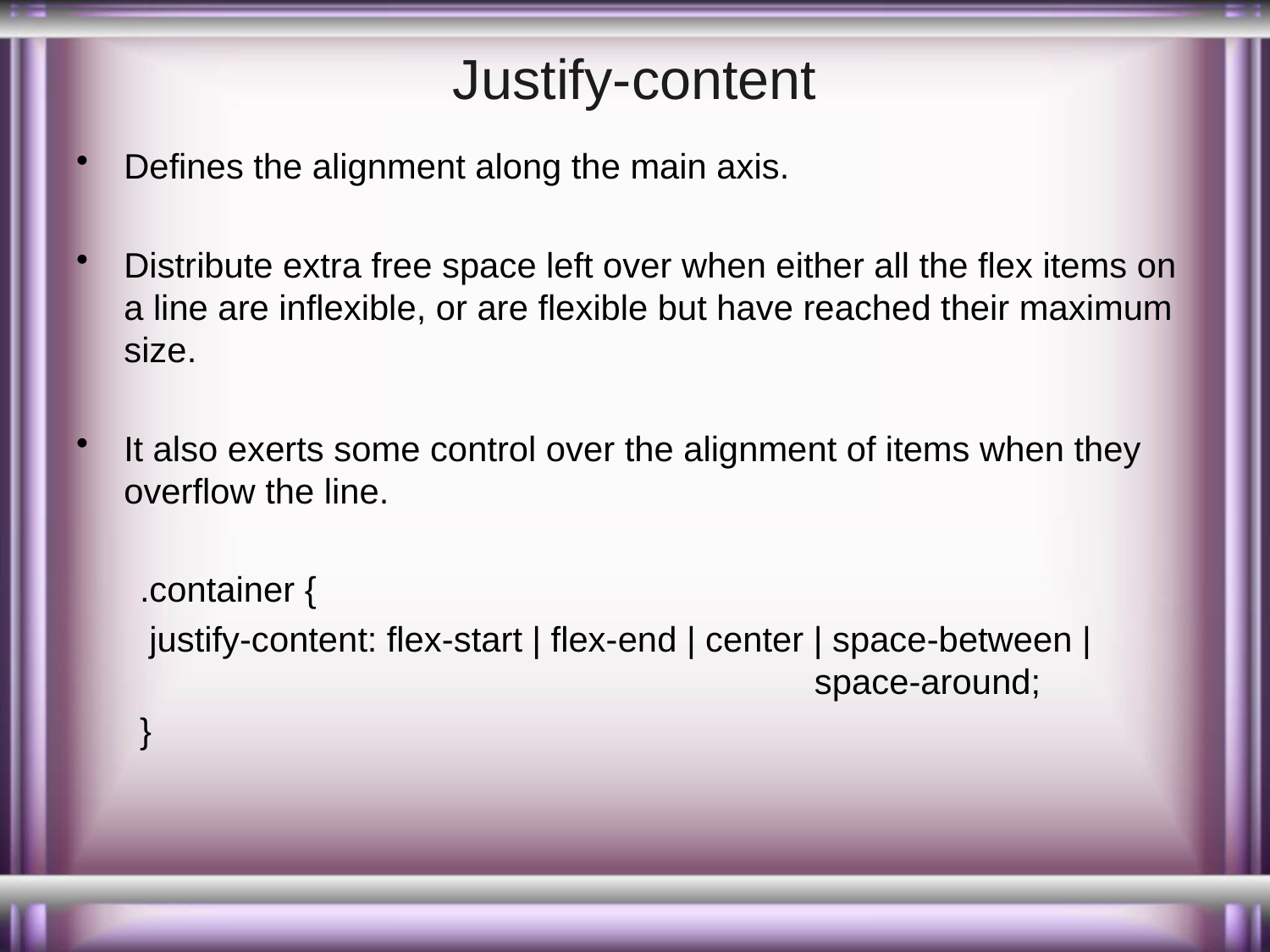

# Justify-content
Defines the alignment along the main axis.

Distribute extra free space left over when either all the flex items on a line are inflexible, or are flexible but have reached their maximum size.

It also exerts some control over the alignment of items when they overflow the line.

.container {
 justify-content: flex-start | flex-end | center | space-between |  					space-around;
}